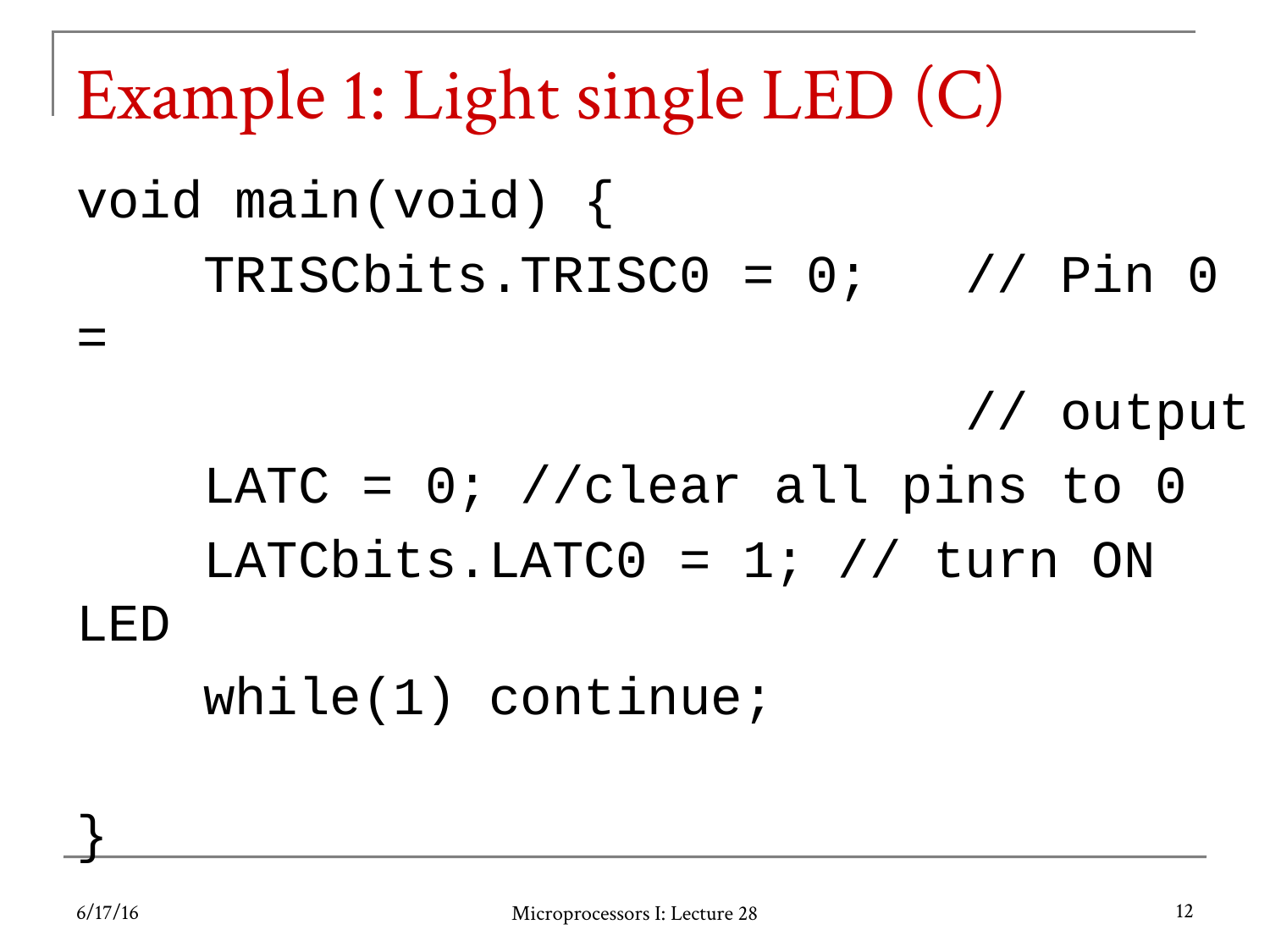

# Example 1: Light single LED (C)
void main(void) {
	TRISCbits.TRISC0 = 0;	// Pin 0 =
							// output
 	LATC = 0; //clear all pins to 0
	LATCbits.LATC0 = 1; // turn ON LED
	while(1) continue;
}
6/17/16
12
Microprocessors I: Lecture 28